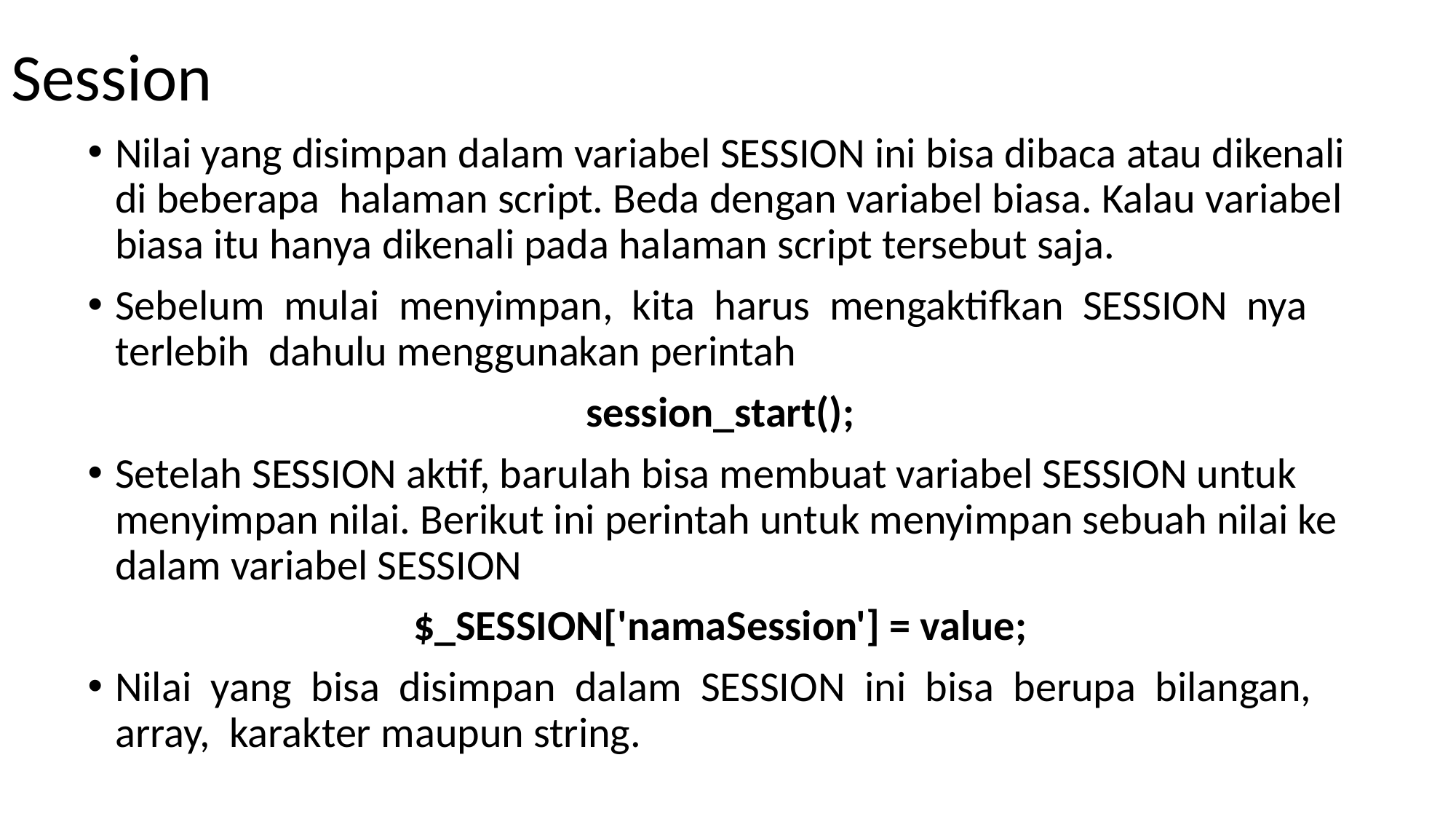

# Session
Nilai yang disimpan dalam variabel SESSION ini bisa dibaca atau dikenali di beberapa  halaman script. Beda dengan variabel biasa. Kalau variabel biasa itu hanya dikenali pada halaman script tersebut saja.
Sebelum  mulai  menyimpan,  kita  harus  mengaktifkan  SESSION  nya  terlebih  dahulu menggunakan perintah
session_start();
Setelah SESSION aktif, barulah bisa membuat variabel SESSION untuk menyimpan nilai. Berikut ini perintah untuk menyimpan sebuah nilai ke dalam variabel SESSION
$_SESSION['namaSession'] = value;
Nilai  yang  bisa  disimpan  dalam  SESSION  ini  bisa  berupa  bilangan,  array,  karakter maupun string.